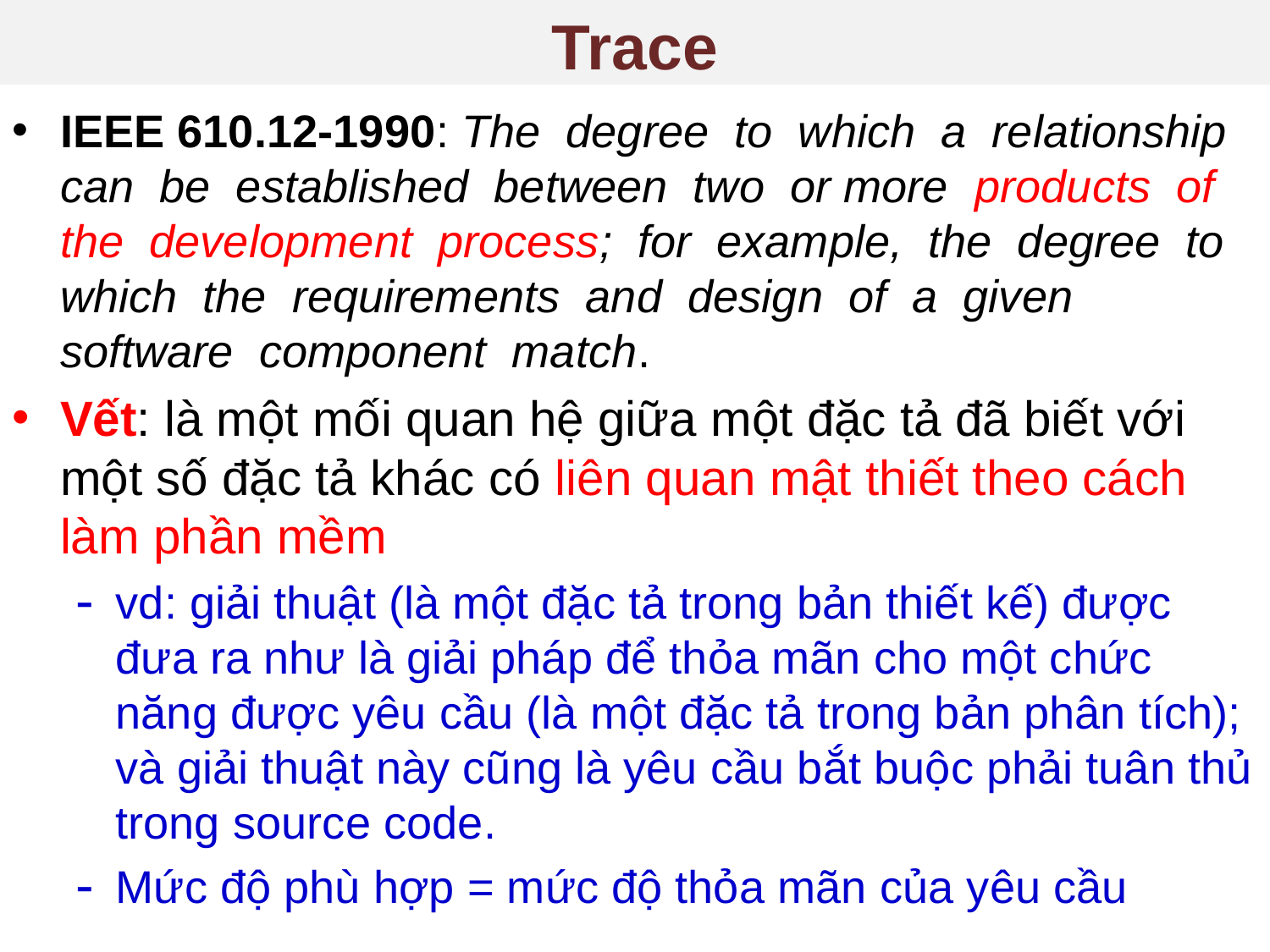

# Trace
4
IEEE 610.12-1990: The  degree  to  which  a  relationship  can  be  established  between  two  or more  products  of  the  development  process;  for  example,  the  degree  to which  the  requirements  and  design  of  a  given  software  component  match.
Vết: là một mối quan hệ giữa một đặc tả đã biết với một số đặc tả khác có liên quan mật thiết theo cách làm phần mềm
vd: giải thuật (là một đặc tả trong bản thiết kế) được đưa ra như là giải pháp để thỏa mãn cho một chức năng được yêu cầu (là một đặc tả trong bản phân tích); và giải thuật này cũng là yêu cầu bắt buộc phải tuân thủ trong source code.
Mức độ phù hợp = mức độ thỏa mãn của yêu cầu